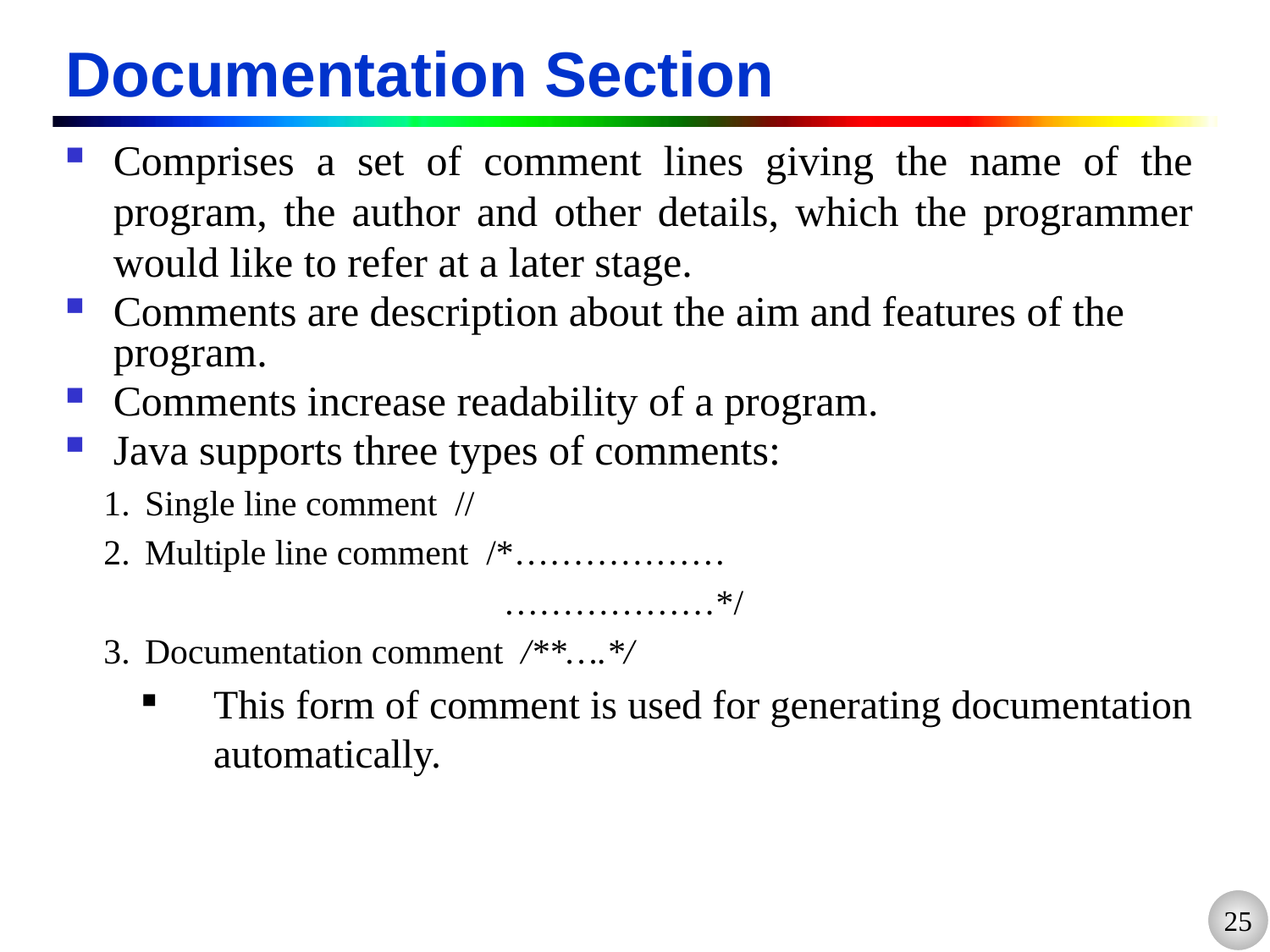

# Documentation Section
Comprises a set of comment lines giving the name of the program, the author and other details, which the programmer would like to refer at a later stage.
Comments are description about the aim and features of the program.
Comments increase readability of a program.
Java supports three types of comments:
Single line comment  //
Multiple line comment  /*………………
                                             ………………*/
Documentation comment  /**….*/
This form of comment is used for generating documentation automatically.